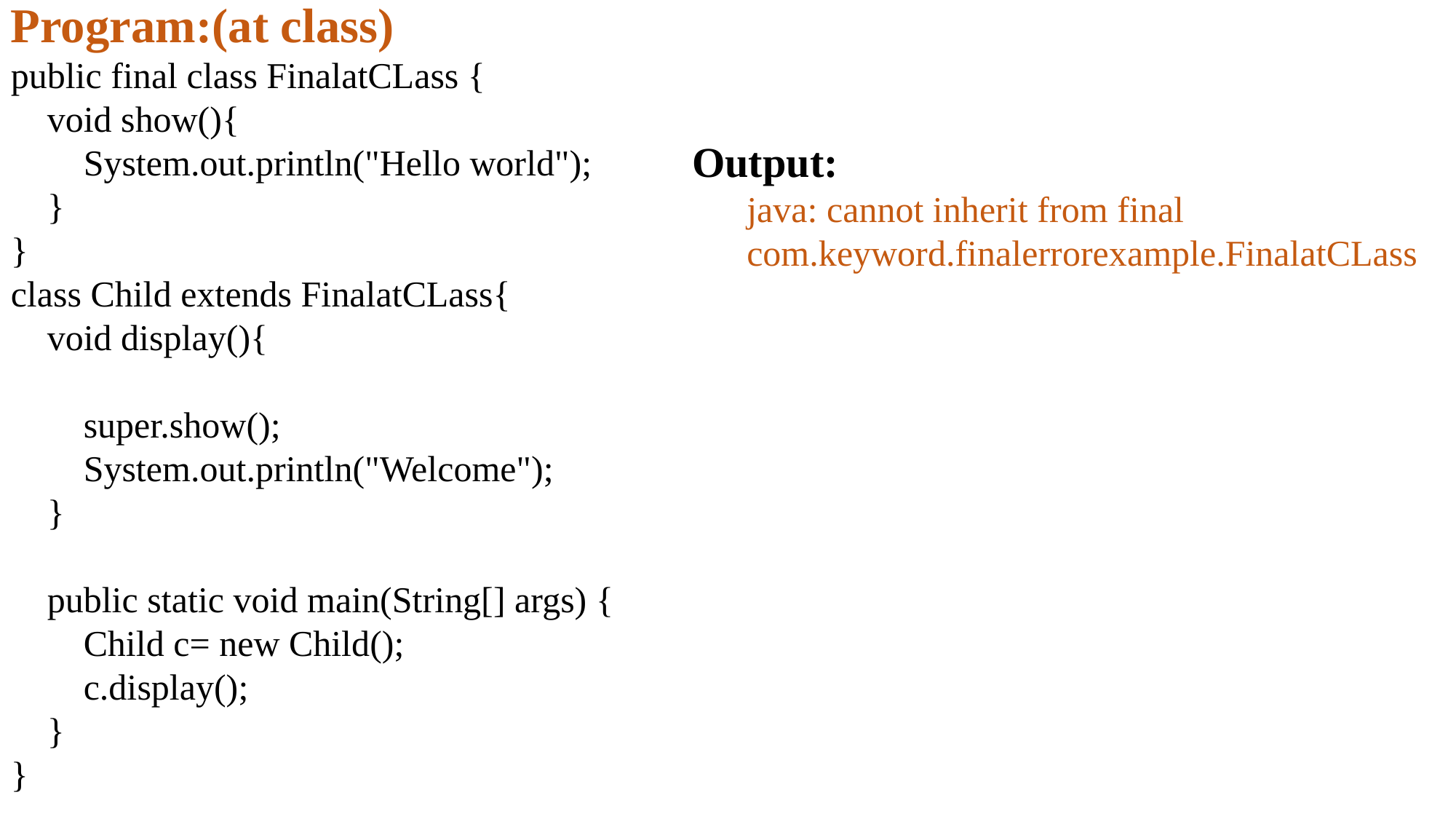

Program:(at class)
public final class FinalatCLass {
    void show(){
        System.out.println("Hello world");
    }
}
class Child extends FinalatCLass{
    void display(){

        super.show();
        System.out.println("Welcome");
    }

    public static void main(String[] args) {
        Child c= new Child();
        c.display();
    }
}
Output:
java: cannot inherit from final com.keyword.finalerrorexample.FinalatCLass